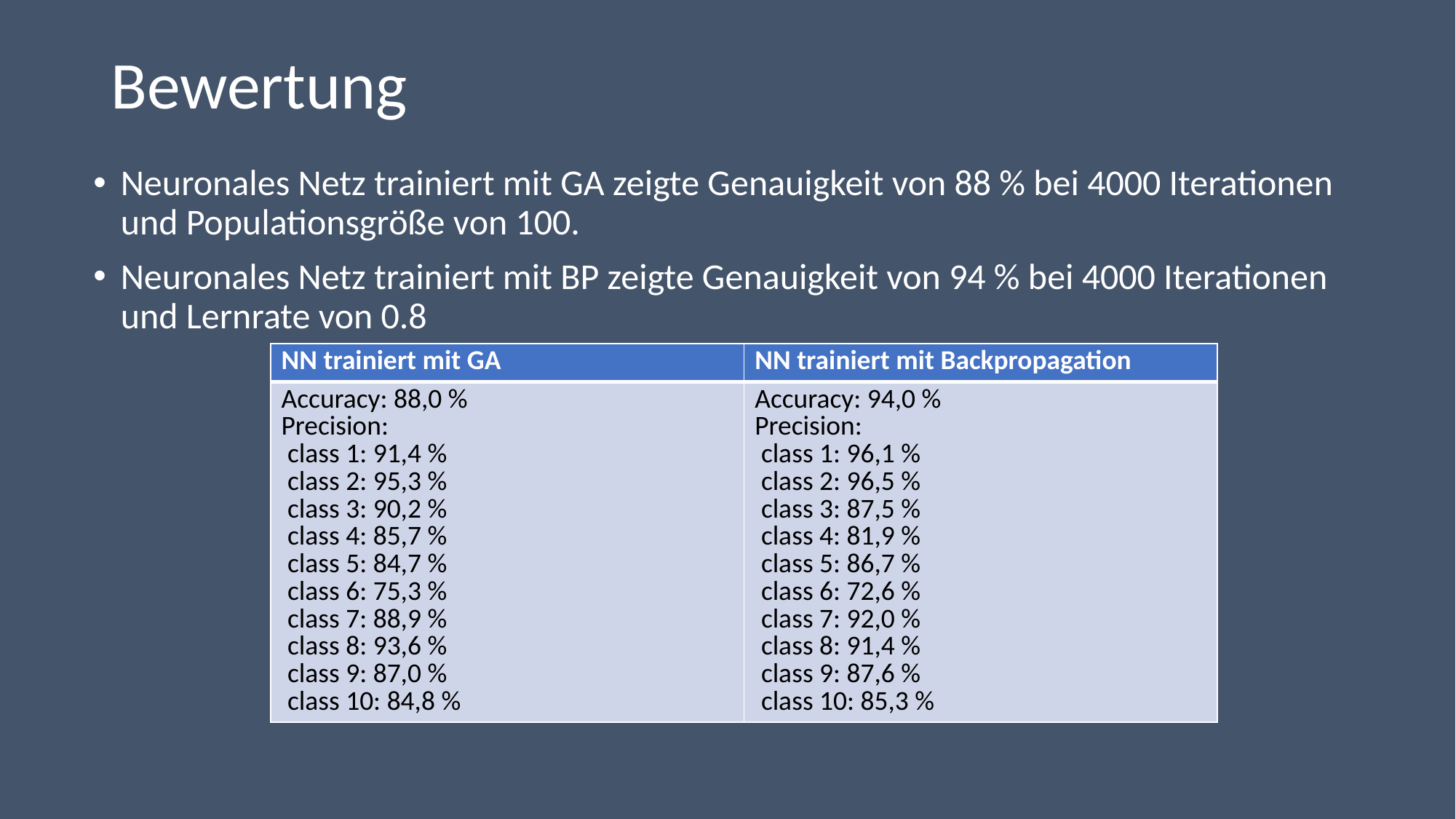

# Bewertung
Neuronales Netz trainiert mit GA zeigte Genauigkeit von 88 % bei 4000 Iterationen und Populationsgröße von 100.
Neuronales Netz trainiert mit BP zeigte Genauigkeit von 94 % bei 4000 Iterationen und Lernrate von 0.8

| NN trainiert mit GA | NN trainiert mit Backpropagation |
| --- | --- |
| Accuracy: 88,0 % Precision: class 1: 91,4 % class 2: 95,3 % class 3: 90,2 % class 4: 85,7 % class 5: 84,7 % class 6: 75,3 % class 7: 88,9 % class 8: 93,6 % class 9: 87,0 % class 10: 84,8 % | Accuracy: 94,0 % Precision: class 1: 96,1 % class 2: 96,5 % class 3: 87,5 % class 4: 81,9 % class 5: 86,7 % class 6: 72,6 % class 7: 92,0 % class 8: 91,4 % class 9: 87,6 % class 10: 85,3 % |